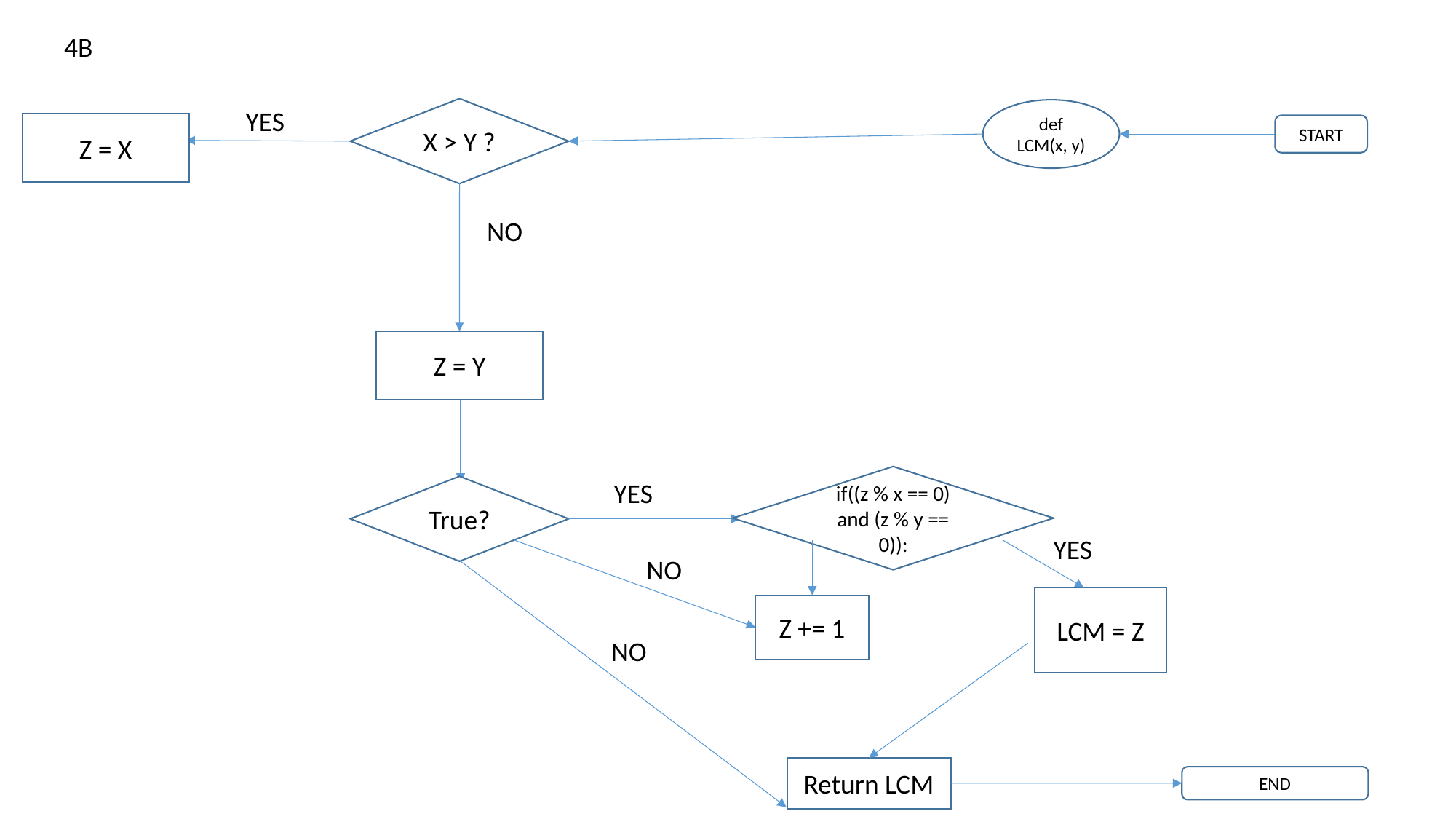

4B

YES
X > Y ?
def LCM(x, y)
Z = X
START
NO
Z = Y
if((z % x == 0) and (z % y == 0)):
YES
True?
YES
NO
LCM = Z
Z += 1
NO
Return LCM
END